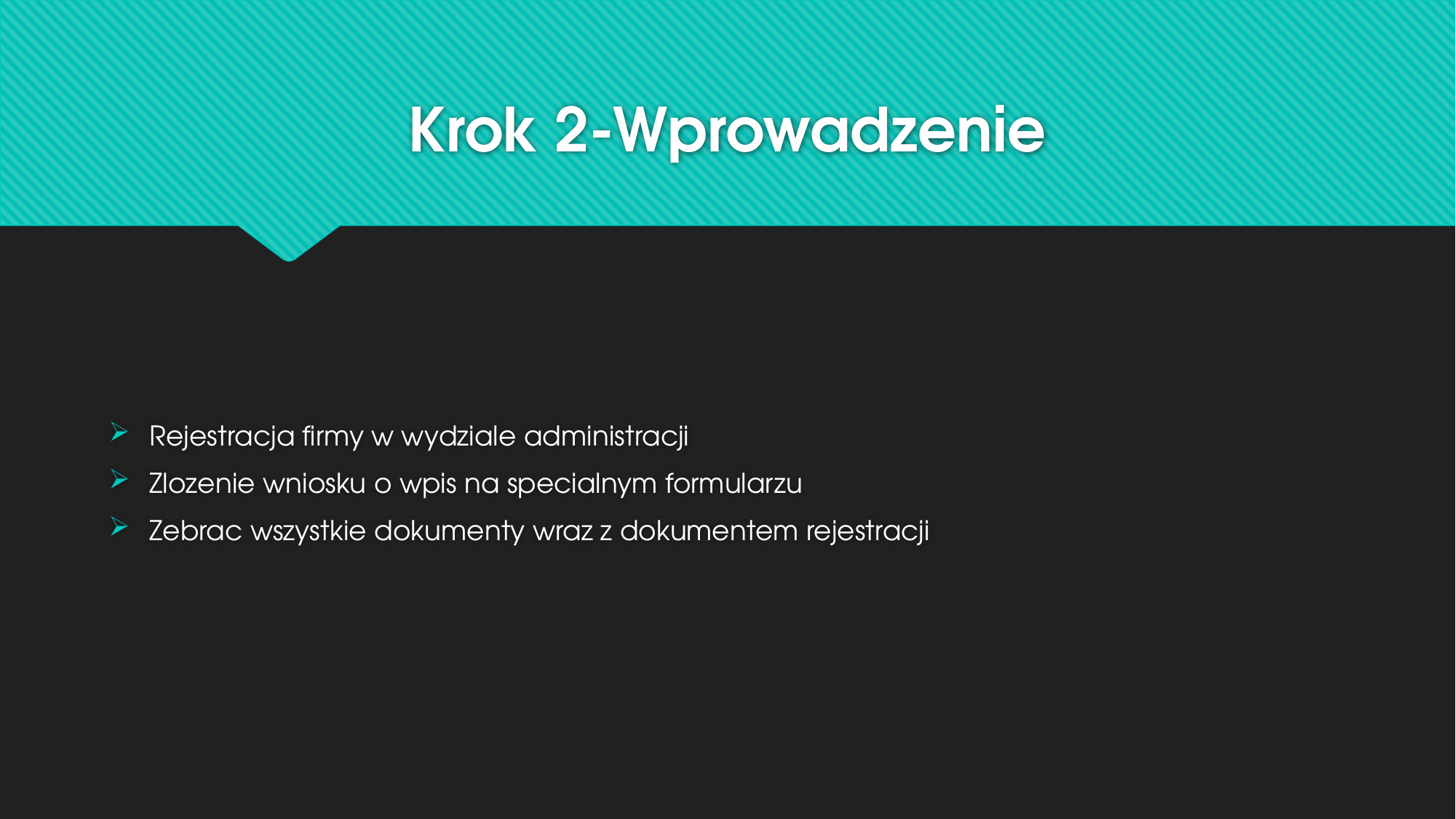

# Krok 2-Wprowadzenie
Rejestracja firmy w wydziale administracji
Zlozenie wniosku o wpis na specialnym formularzu
Zebrac wszystkie dokumenty wraz z dokumentem rejestracji